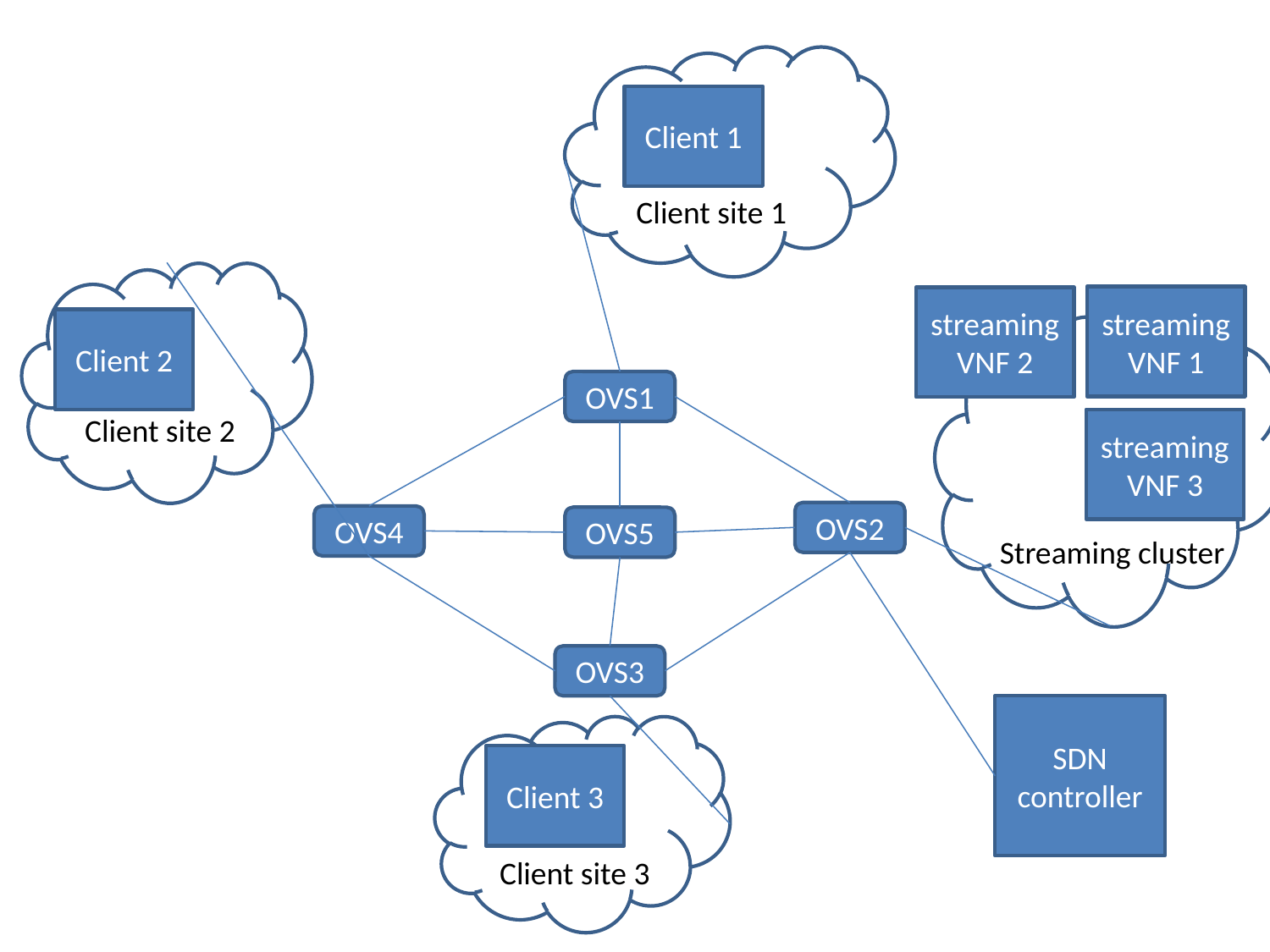

Client 1
Client site 1

streaming VNF 1
streaming VNF 2

Client 2
OVS1
Client site 2
streaming VNF 3
OVS2
OVS4
OVS5
Streaming cluster
OVS3
SDN controller

Client 3
Client site 3